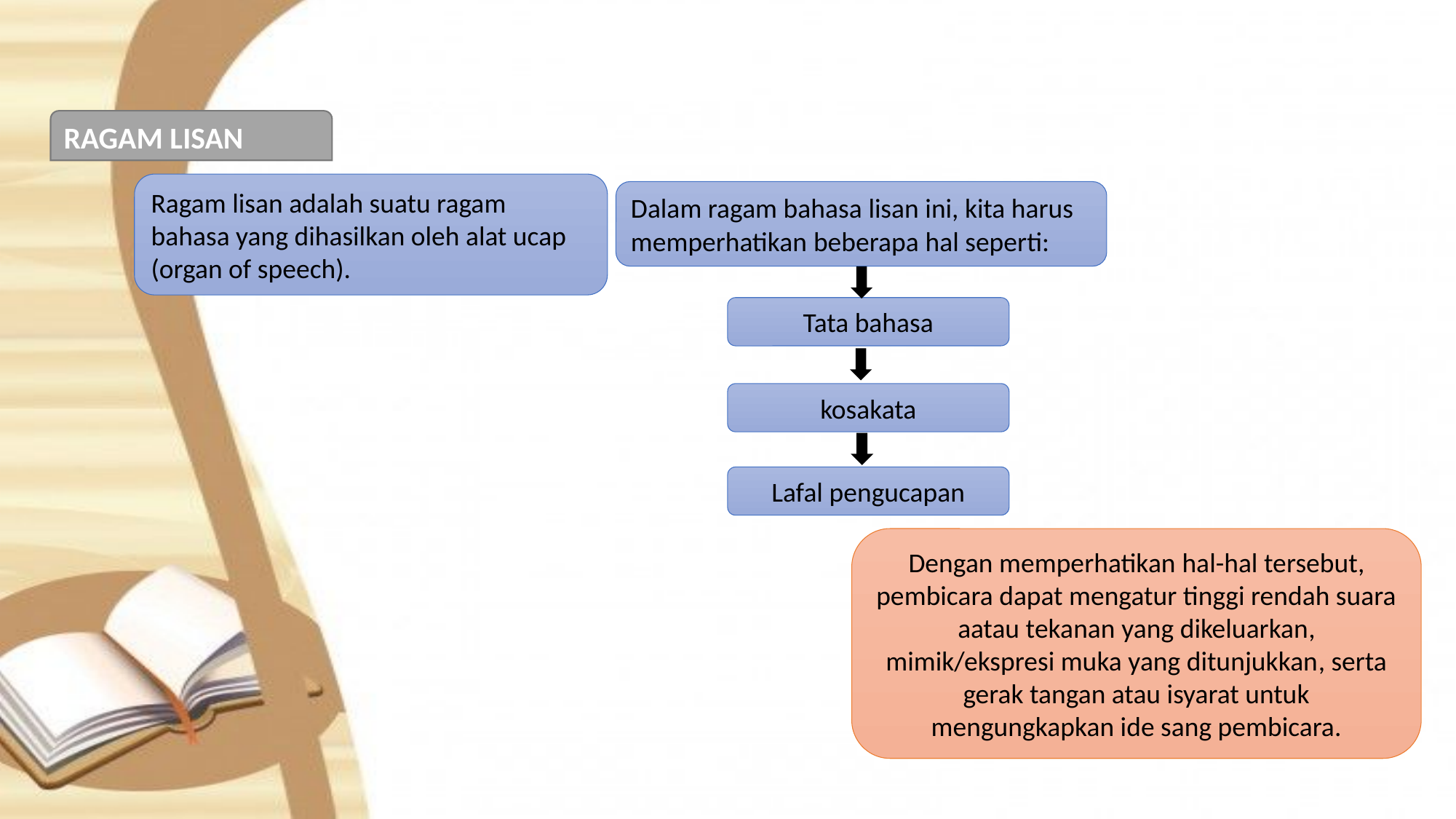

RAGAM LISAN
Ragam lisan adalah suatu ragam bahasa yang dihasilkan oleh alat ucap
(organ of speech).
Dalam ragam bahasa lisan ini, kita harus memperhatikan beberapa hal seperti:

Tata bahasa

kosakata

Lafal pengucapan
Dengan memperhatikan hal-hal tersebut, pembicara dapat mengatur tinggi rendah suara aatau tekanan yang dikeluarkan, mimik/ekspresi muka yang ditunjukkan, serta gerak tangan atau isyarat untuk mengungkapkan ide sang pembicara.